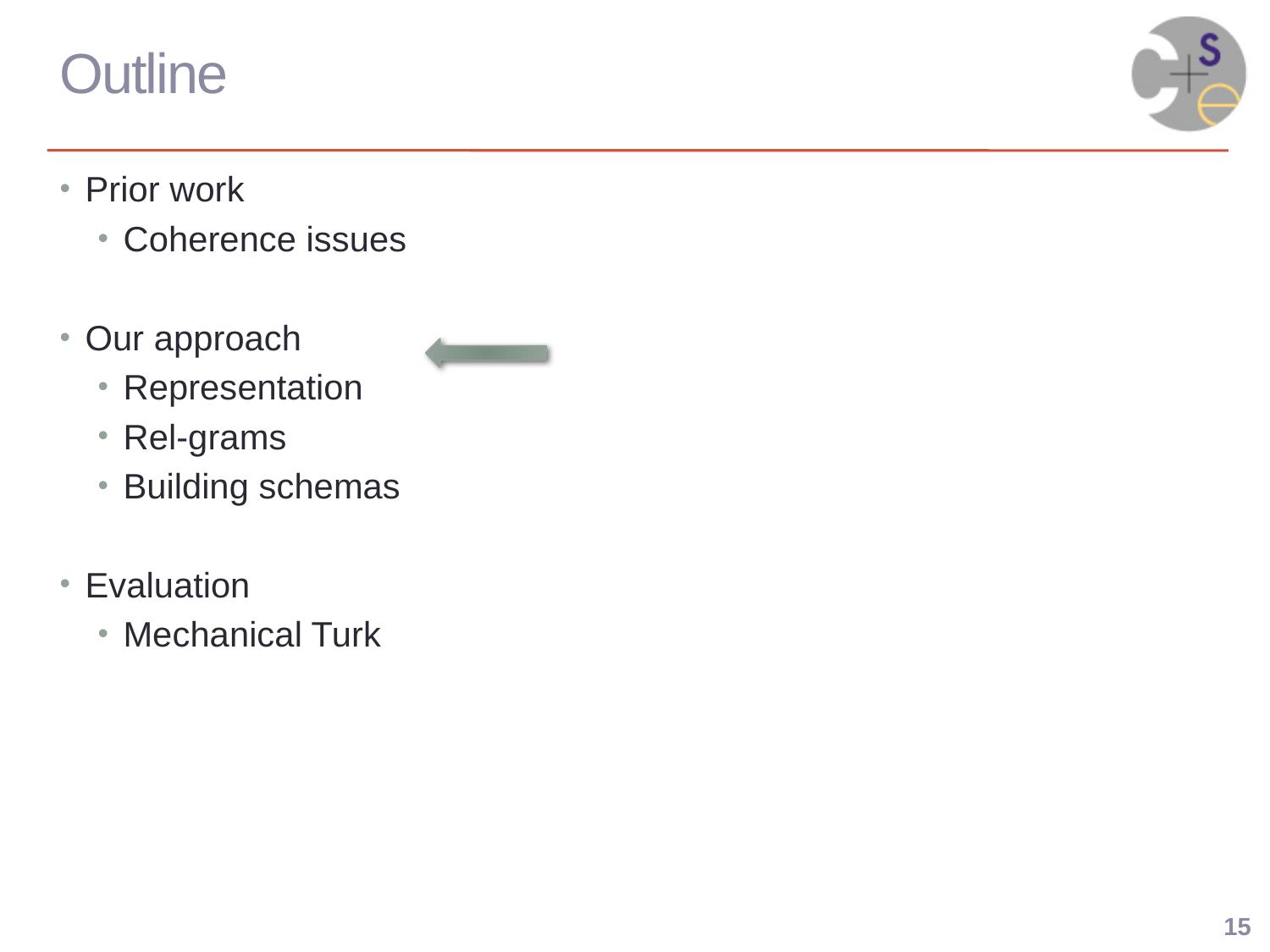

# Outline
Prior work
Coherence issues

Our approach
Representation
Rel-grams
Building schemas

Evaluation
Mechanical Turk

15